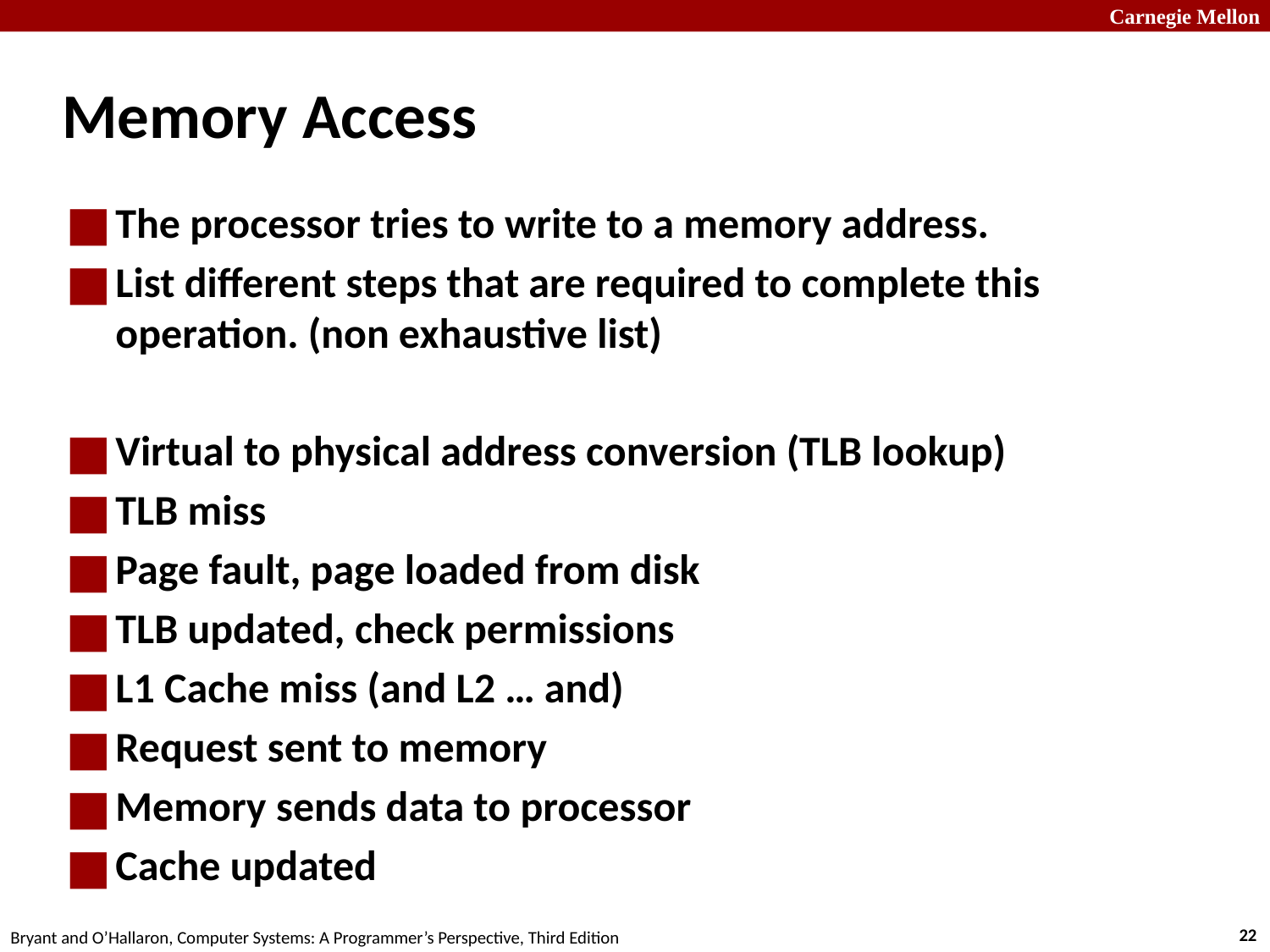

# Memory Access
The processor tries to write to a memory address.
List different steps that are required to complete this operation. (non exhaustive list)

Virtual to physical address conversion (TLB lookup)
TLB miss
Page fault, page loaded from disk
TLB updated, check permissions
L1 Cache miss (and L2 … and)
Request sent to memory
Memory sends data to processor
Cache updated